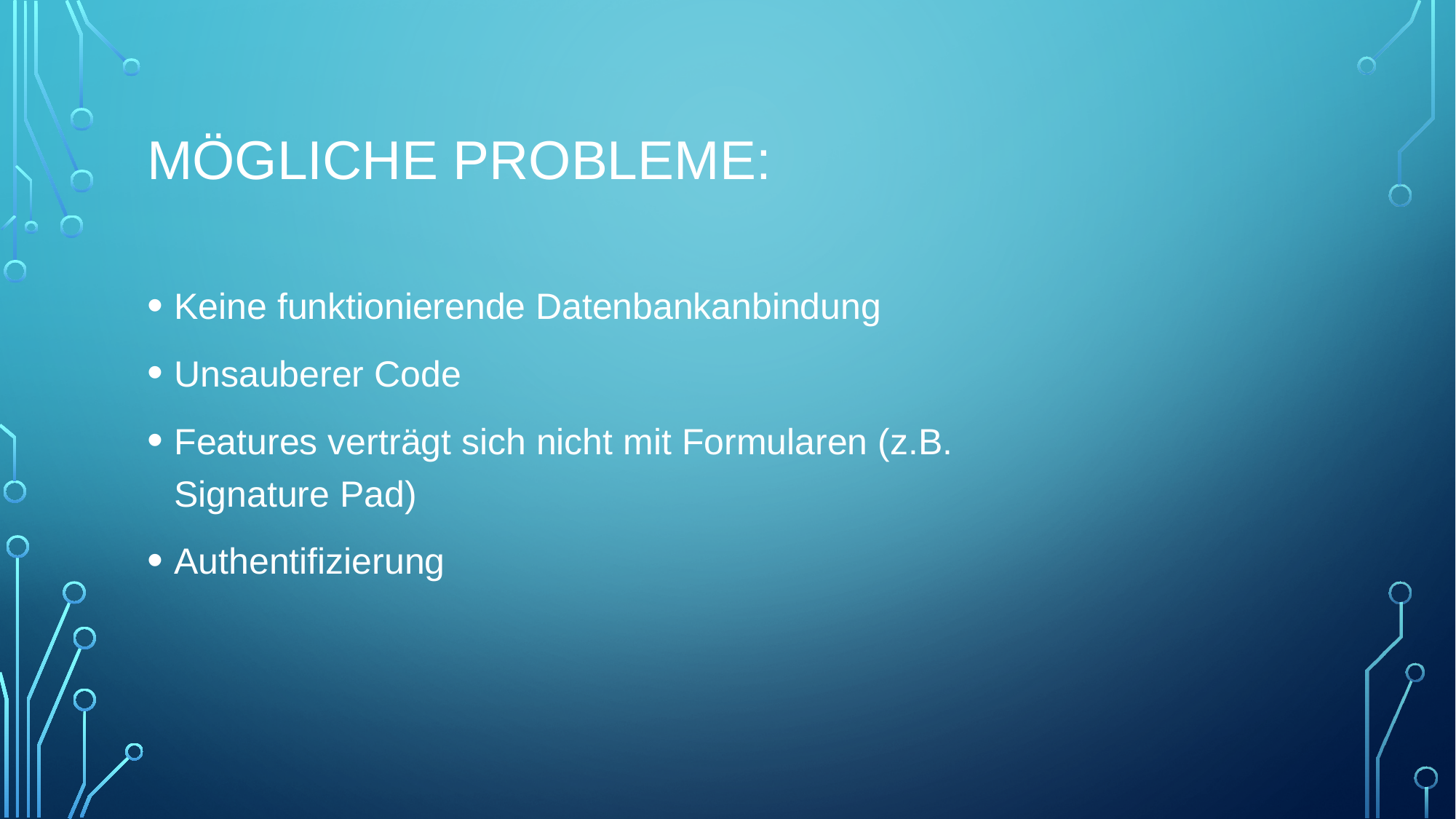

# Mögliche probleme:
Keine funktionierende Datenbankanbindung
Unsauberer Code
Features verträgt sich nicht mit Formularen (z.B. Signature Pad)
Authentifizierung